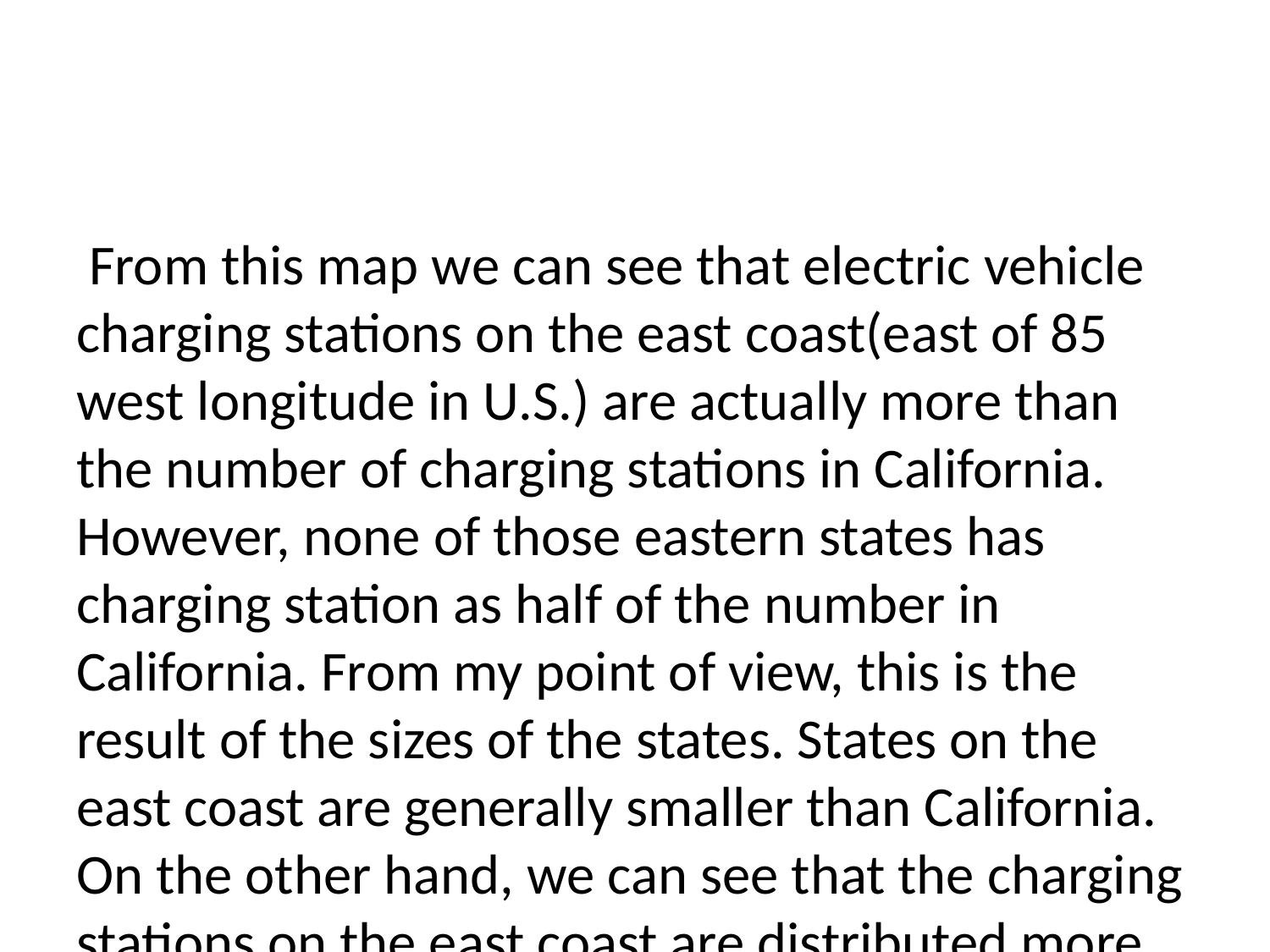

From this map we can see that electric vehicle charging stations on the east coast(east of 85 west longitude in U.S.) are actually more than the number of charging stations in California. However, none of those eastern states has charging station as half of the number in California. From my point of view, this is the result of the sizes of the states. States on the east coast are generally smaller than California. On the other hand, we can see that the charging stations on the east coast are distributed more average along the coastal area. Still, the stations get denser when it gets closer to the coast.
Canada Charging Stations